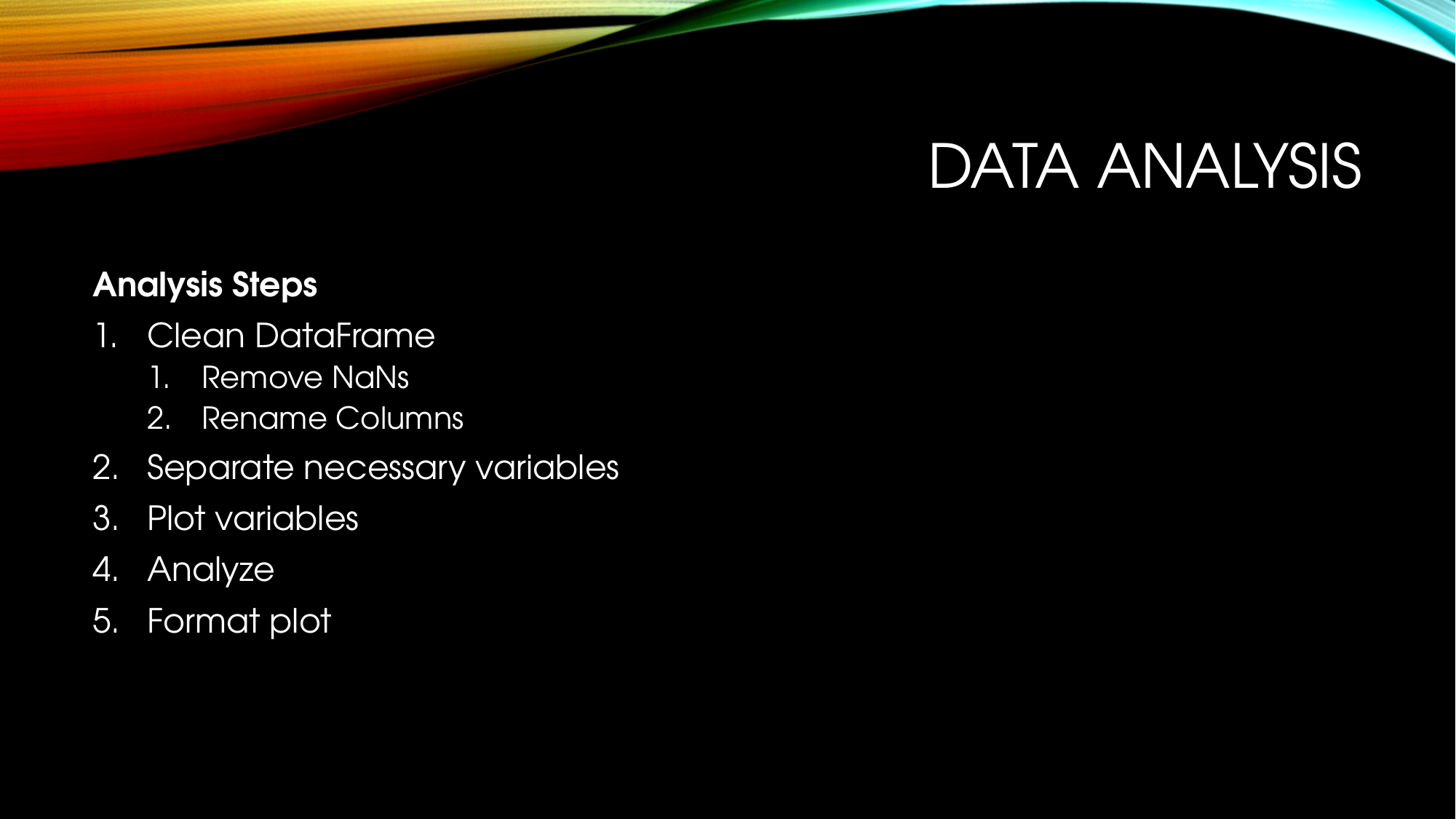

# Data Analysis
Analysis Steps
Clean DataFrame
Remove NaNs
Rename Columns
Separate necessary variables
Plot variables
Analyze
Format plot